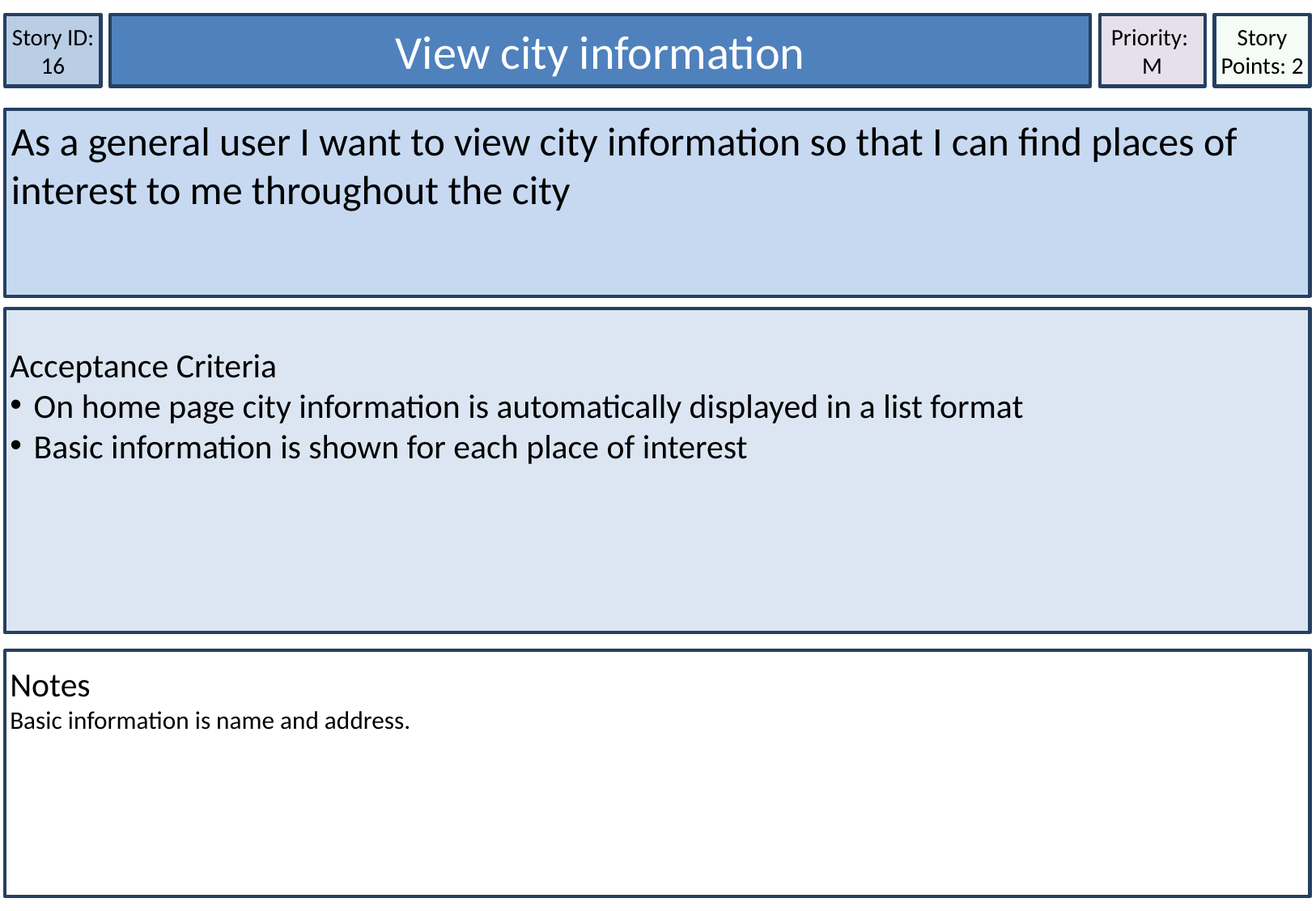

Story ID: 16

View city information

Priority:
M

Story Points: 2

As a general user I want to view city information so that I can find places of interest to me throughout the city

Acceptance Criteria
On home page city information is automatically displayed in a list format
Basic information is shown for each place of interest

Notes
Basic information is name and address.